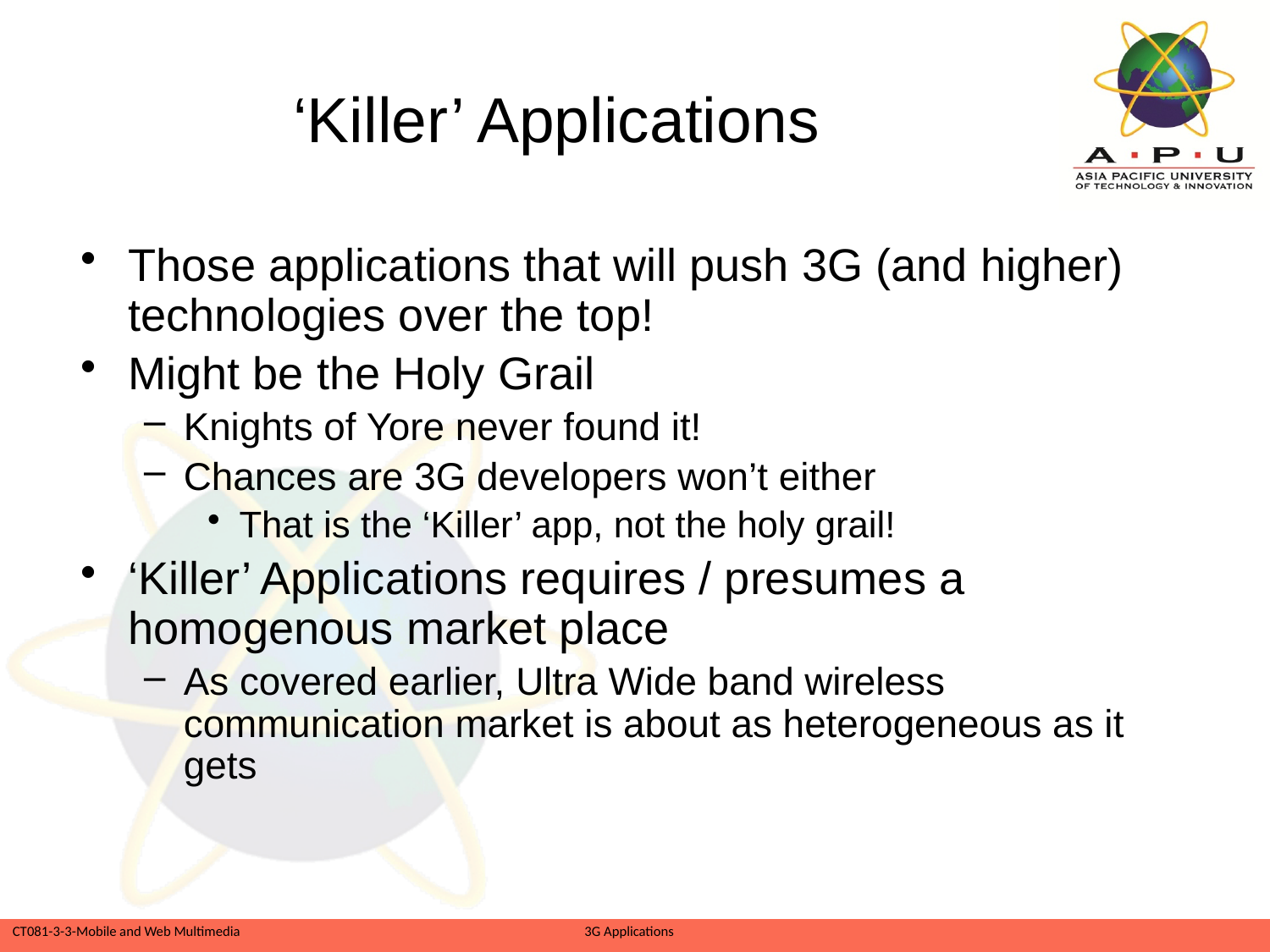

# ‘Killer’ Applications
Those applications that will push 3G (and higher) technologies over the top!
Might be the Holy Grail
Knights of Yore never found it!
Chances are 3G developers won’t either
That is the ‘Killer’ app, not the holy grail!
‘Killer’ Applications requires / presumes a homogenous market place
As covered earlier, Ultra Wide band wireless communication market is about as heterogeneous as it gets